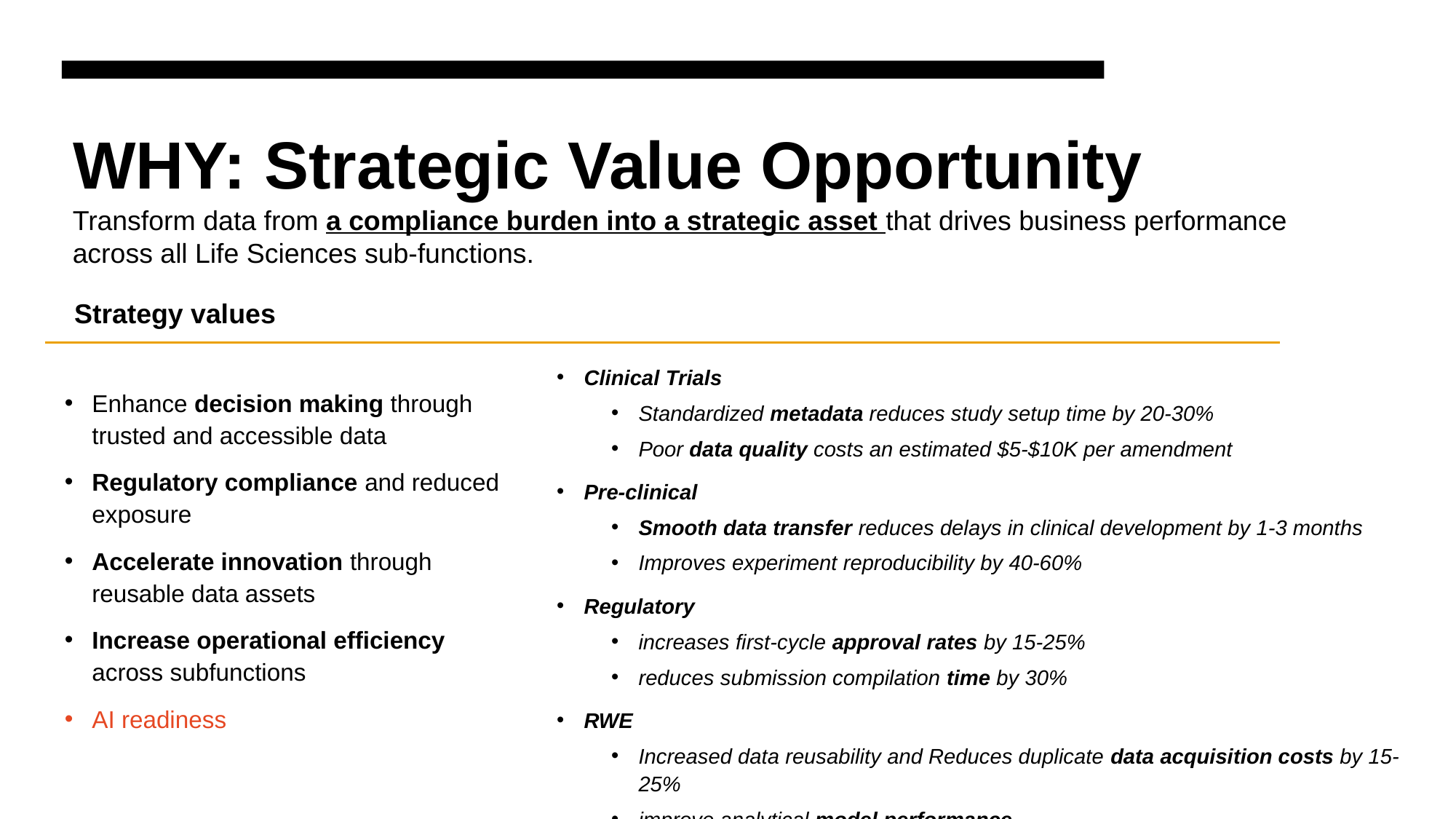

# WHY: Strategic Value Opportunity
Transform data from a compliance burden into a strategic asset that drives business performance across all Life Sciences sub-functions.
Strategy values
Clinical Trials
Standardized metadata reduces study setup time by 20-30%
Poor data quality costs an estimated $5-$10K per amendment
Pre-clinical
Smooth data transfer reduces delays in clinical development by 1-3 months
Improves experiment reproducibility by 40-60%
Regulatory
increases first-cycle approval rates by 15-25%
reduces submission compilation time by 30%
RWE
Increased data reusability and Reduces duplicate data acquisition costs by 15-25%
improve analytical model performance
Enhance decision making through trusted and accessible data
Regulatory compliance and reduced exposure
Accelerate innovation through reusable data assets
Increase operational efficiency across subfunctions
AI readiness